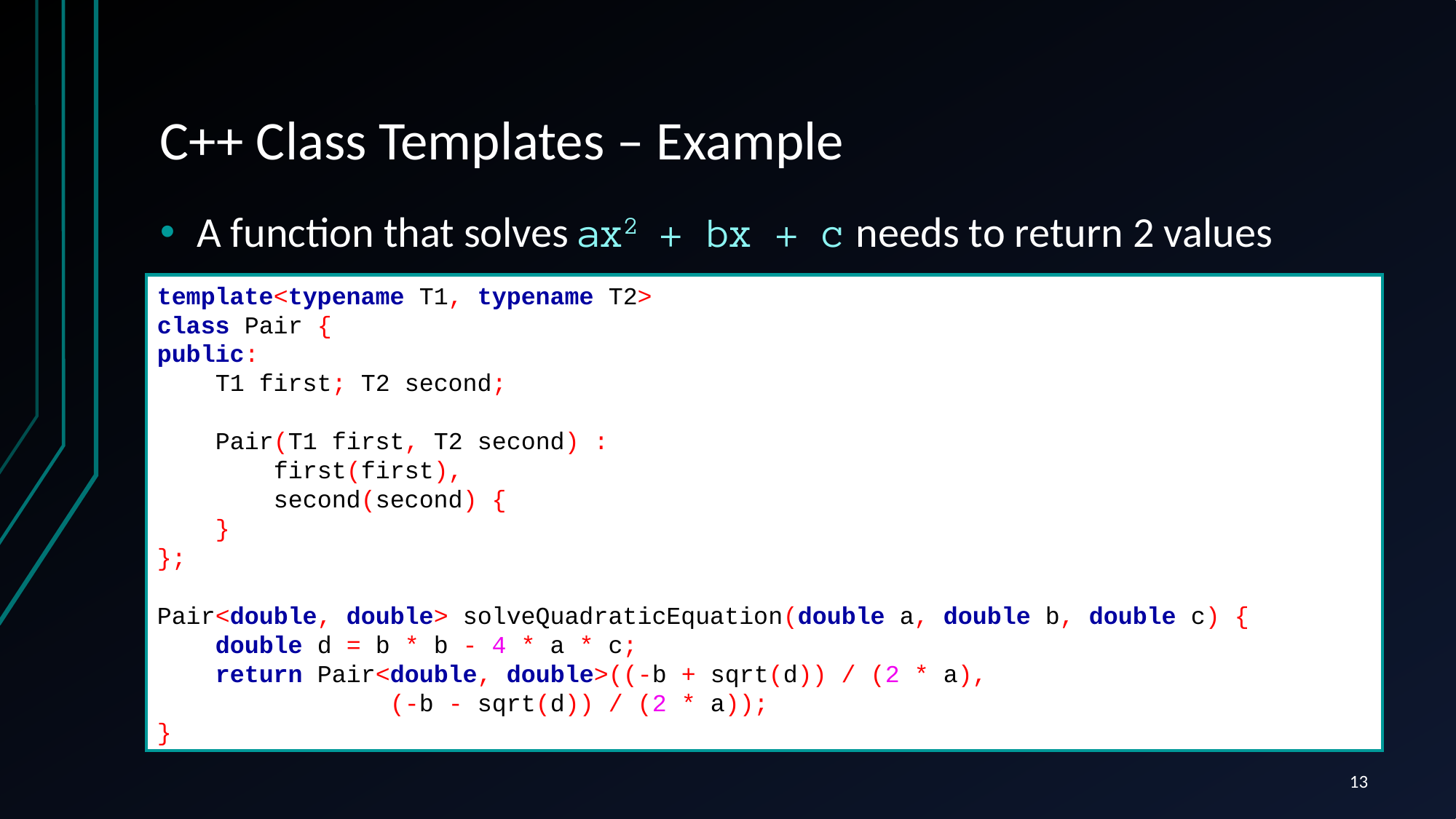

# C++ Class Templates – Example
A function that solves ax2 + bx + c needs to return 2 values
A quadratic equation can have 2 solutions – 2 possible x values
The function has to return a pair of values – we need a Pair class
We'll generalize that pair so we can use it for other types too
template<typename T1, typename T2>
class Pair {
public:
    T1 first; T2 second;

    Pair(T1 first, T2 second) :
        first(first),
        second(second) {
    }
};

Pair<double, double> solveQuadraticEquation(double a, double b, double c) {
    double d = b * b - 4 * a * c;
    return Pair<double, double>((-b + sqrt(d)) / (2 * a),
                (-b - sqrt(d)) / (2 * a));
}
13